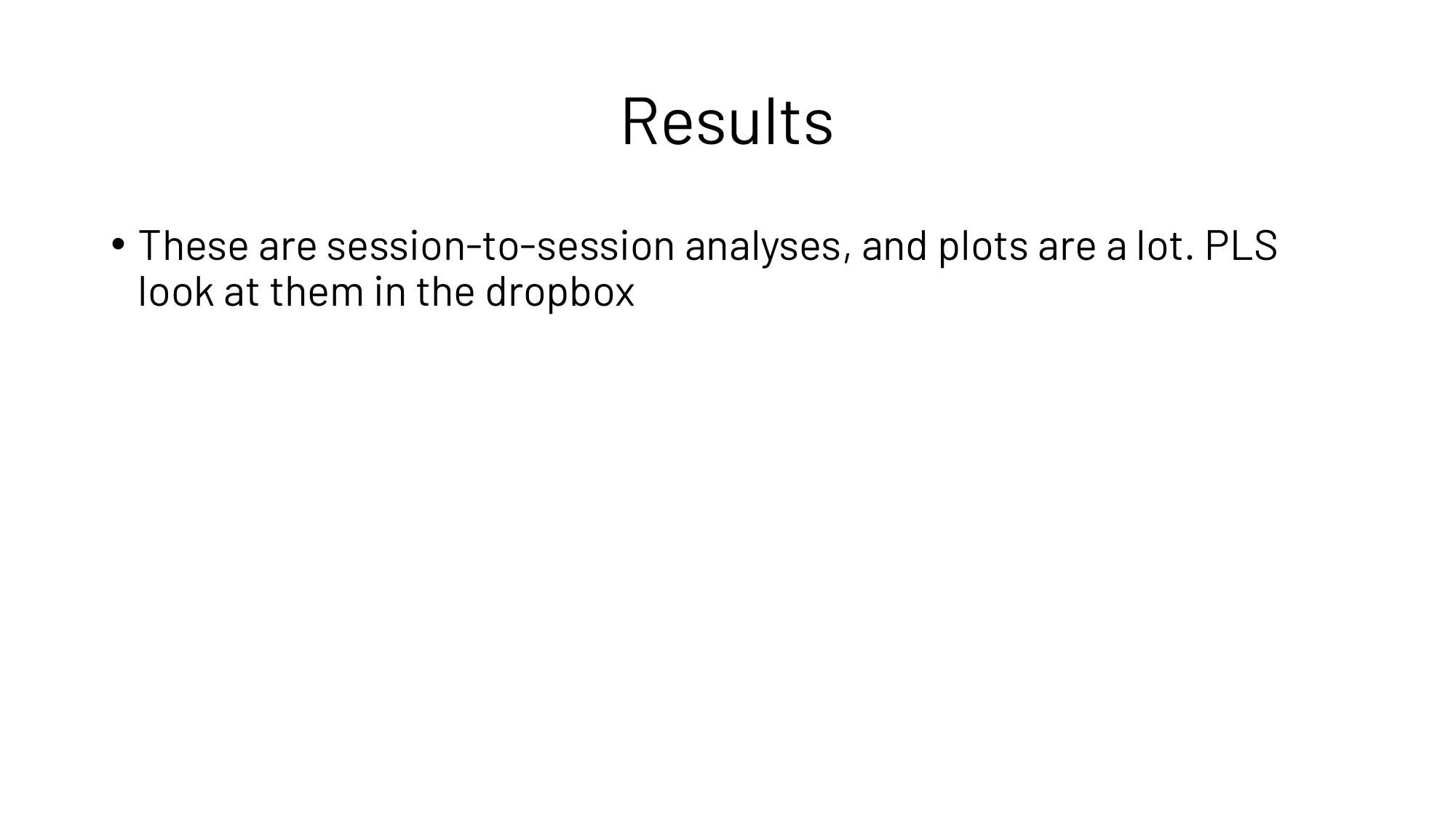

# Results
These are session-to-session analyses, and plots are a lot. PLS look at them in the dropbox